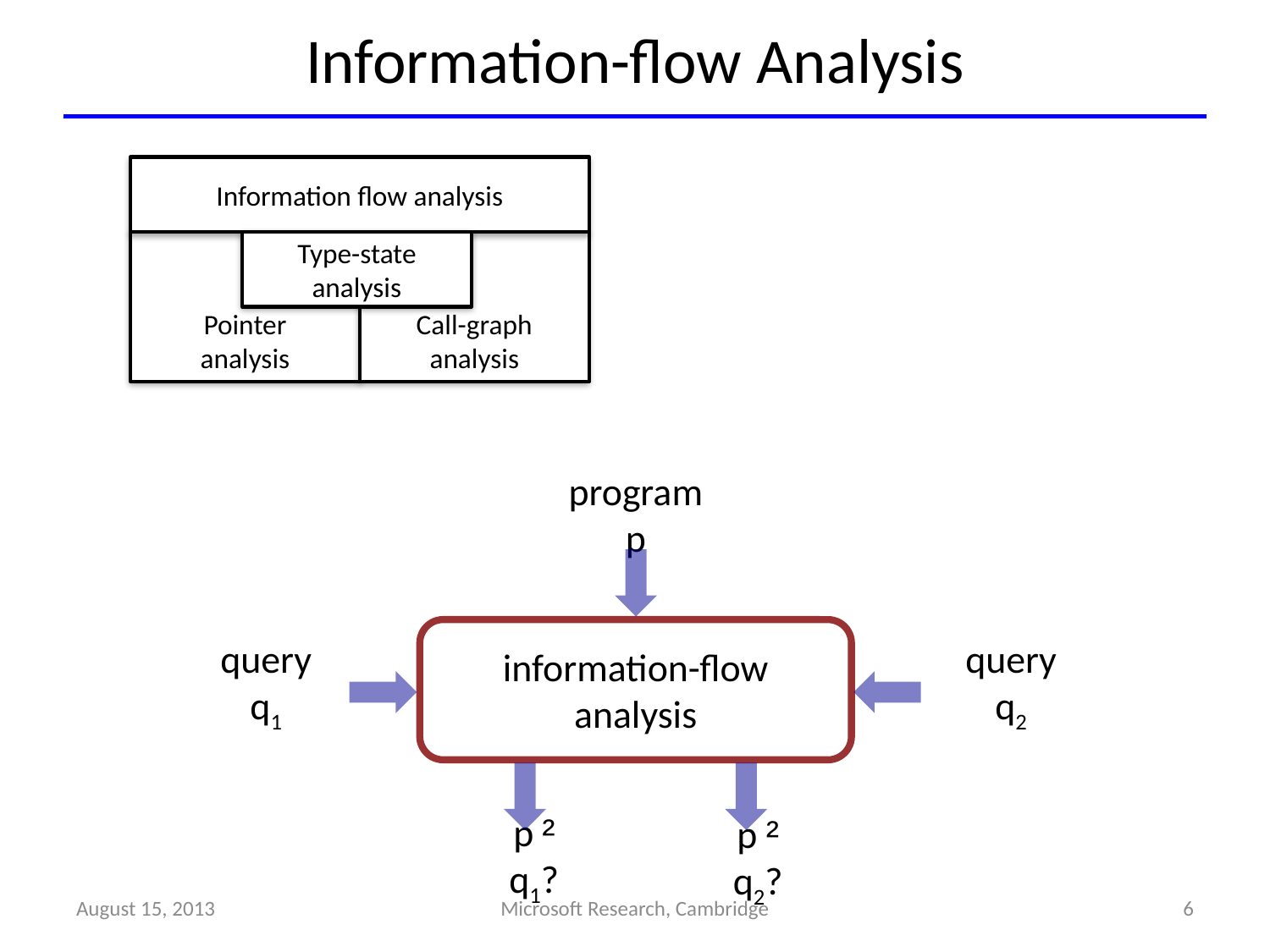

# Information-flow Analysis
Information flow analysis
Pointer
analysis
Type-state
analysis

Call-graph
analysis
program p

information-flow
analysis
query q1
query q2

p ² q1?
p ² q2?
August 15, 2013
Microsoft Research, Cambridge
6